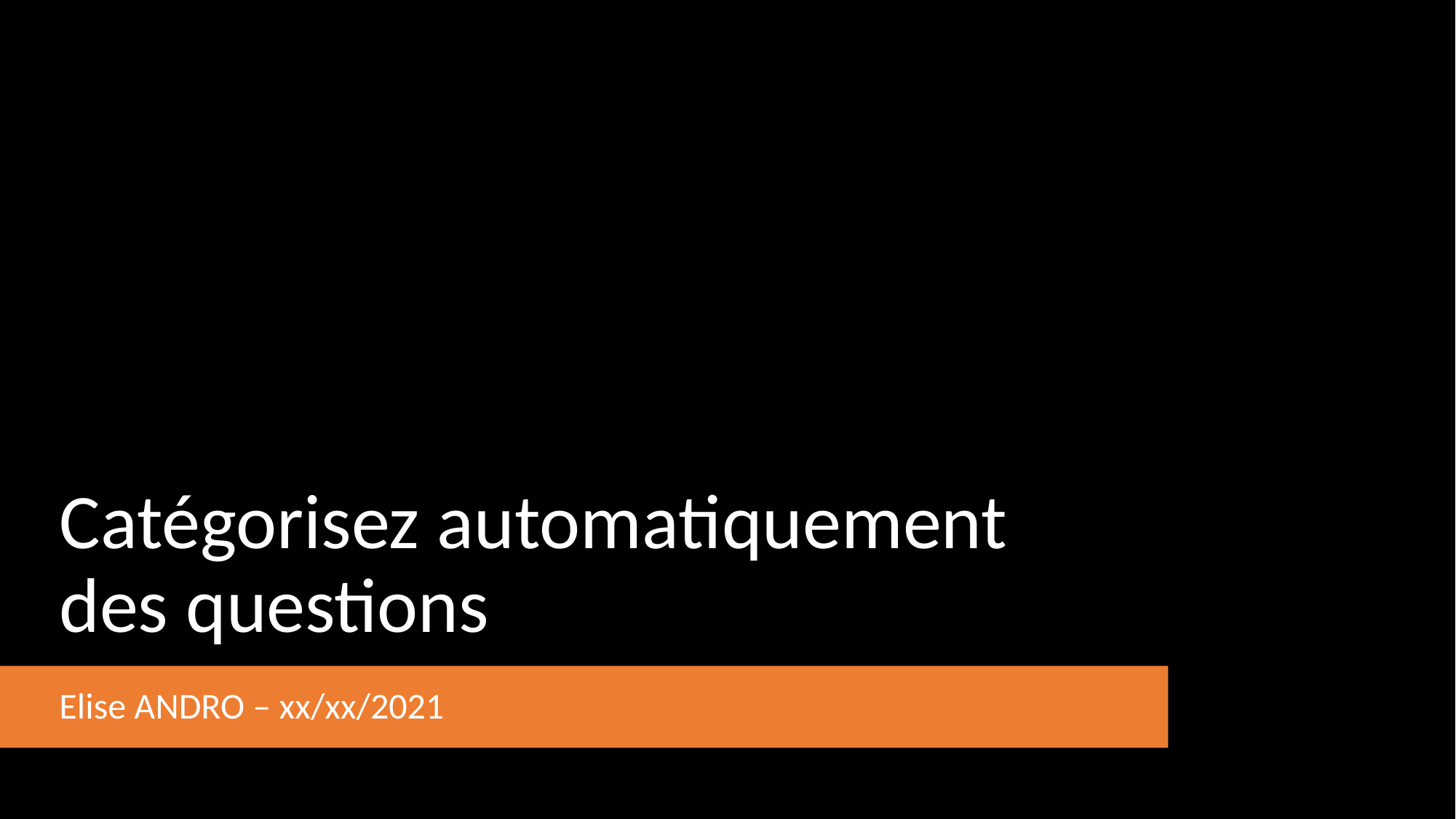

# Catégorisez automatiquement des questions

Elise ANDRO – xx/xx/2021
1